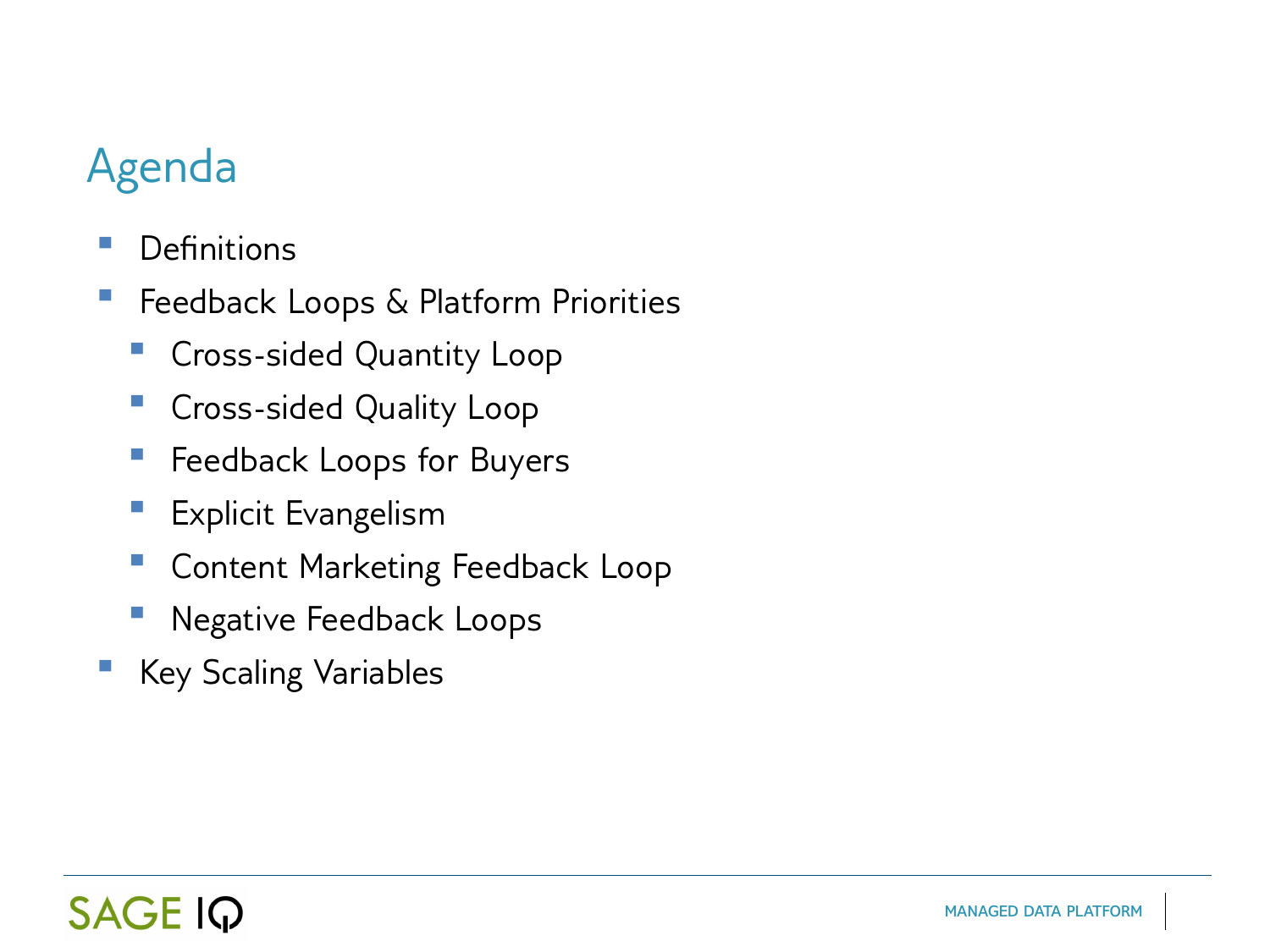

Agenda
Definitions
Feedback Loops & Platform Priorities
Cross-sided Quantity Loop
Cross-sided Quality Loop
Feedback Loops for Buyers
Explicit Evangelism
Content Marketing Feedback Loop
Negative Feedback Loops
Key Scaling Variables
60